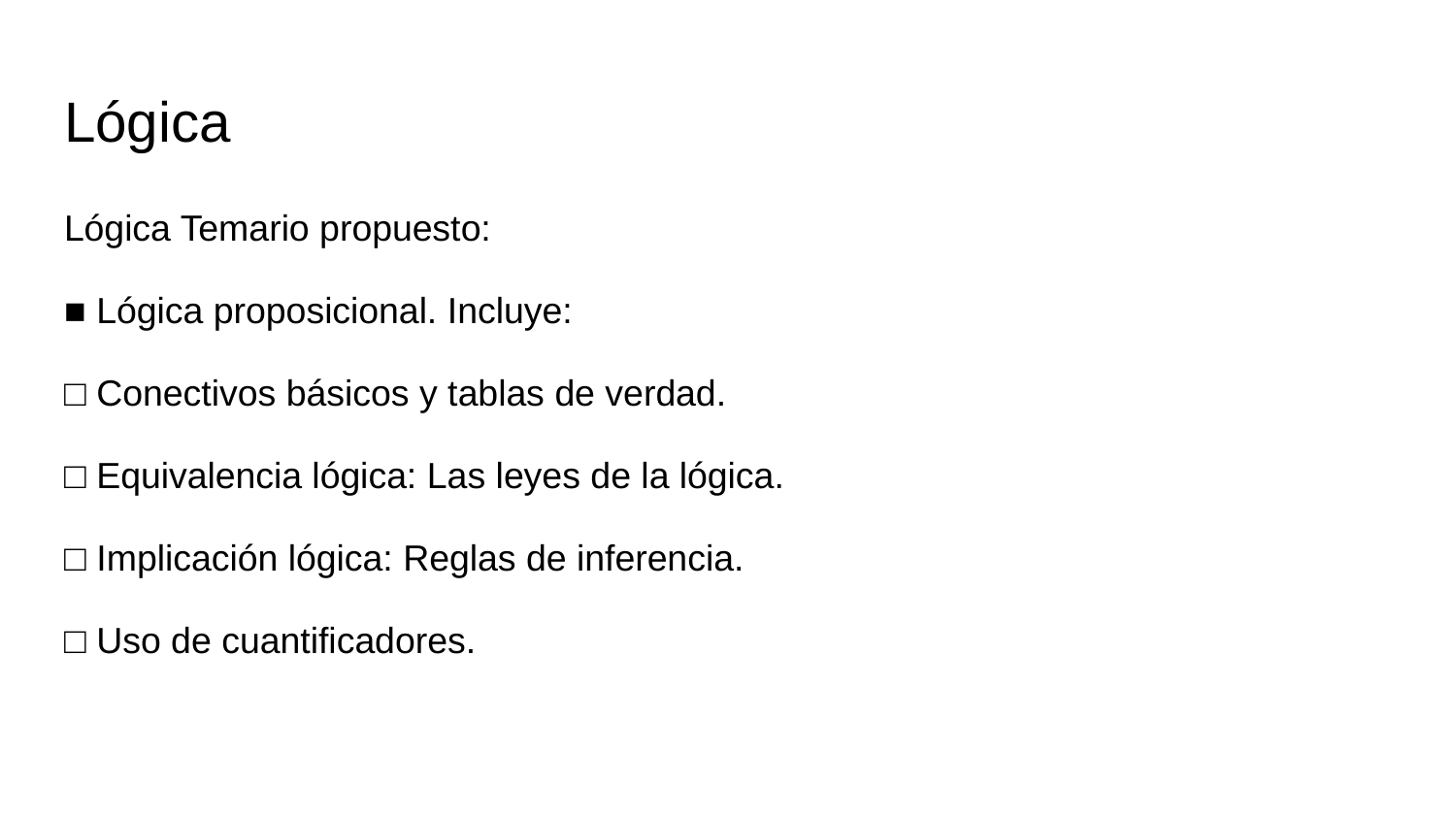

# Lógica
Lógica Temario propuesto:
■ Lógica proposicional. Incluye:
□ Conectivos básicos y tablas de verdad.
□ Equivalencia lógica: Las leyes de la lógica.
□ Implicación lógica: Reglas de inferencia.
□ Uso de cuantificadores.